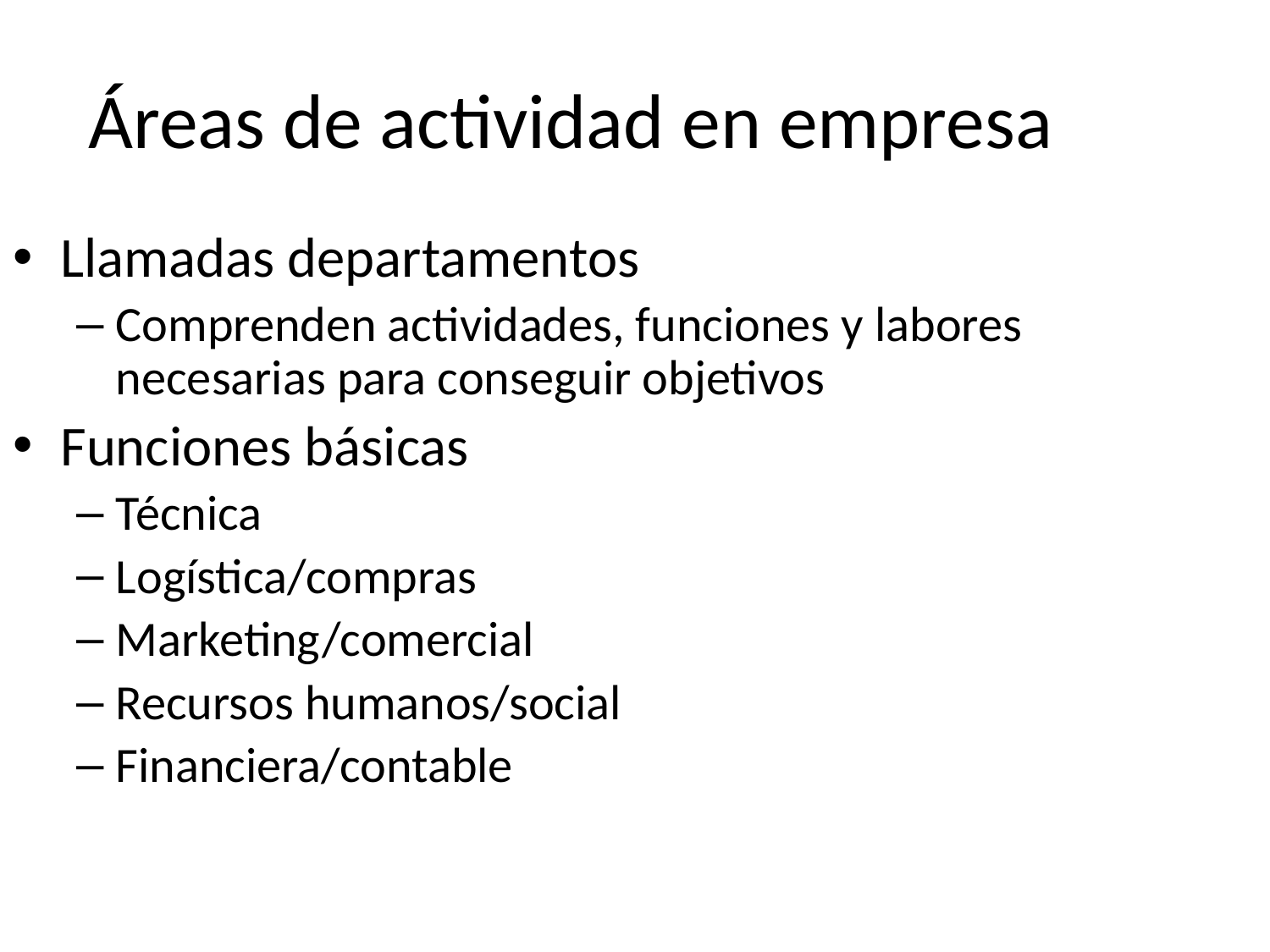

Áreas de actividad en empresa
Llamadas departamentos
Comprenden actividades, funciones y labores necesarias para conseguir objetivos
Funciones básicas
Técnica
Logística/compras
Marketing/comercial
Recursos humanos/social
Financiera/contable